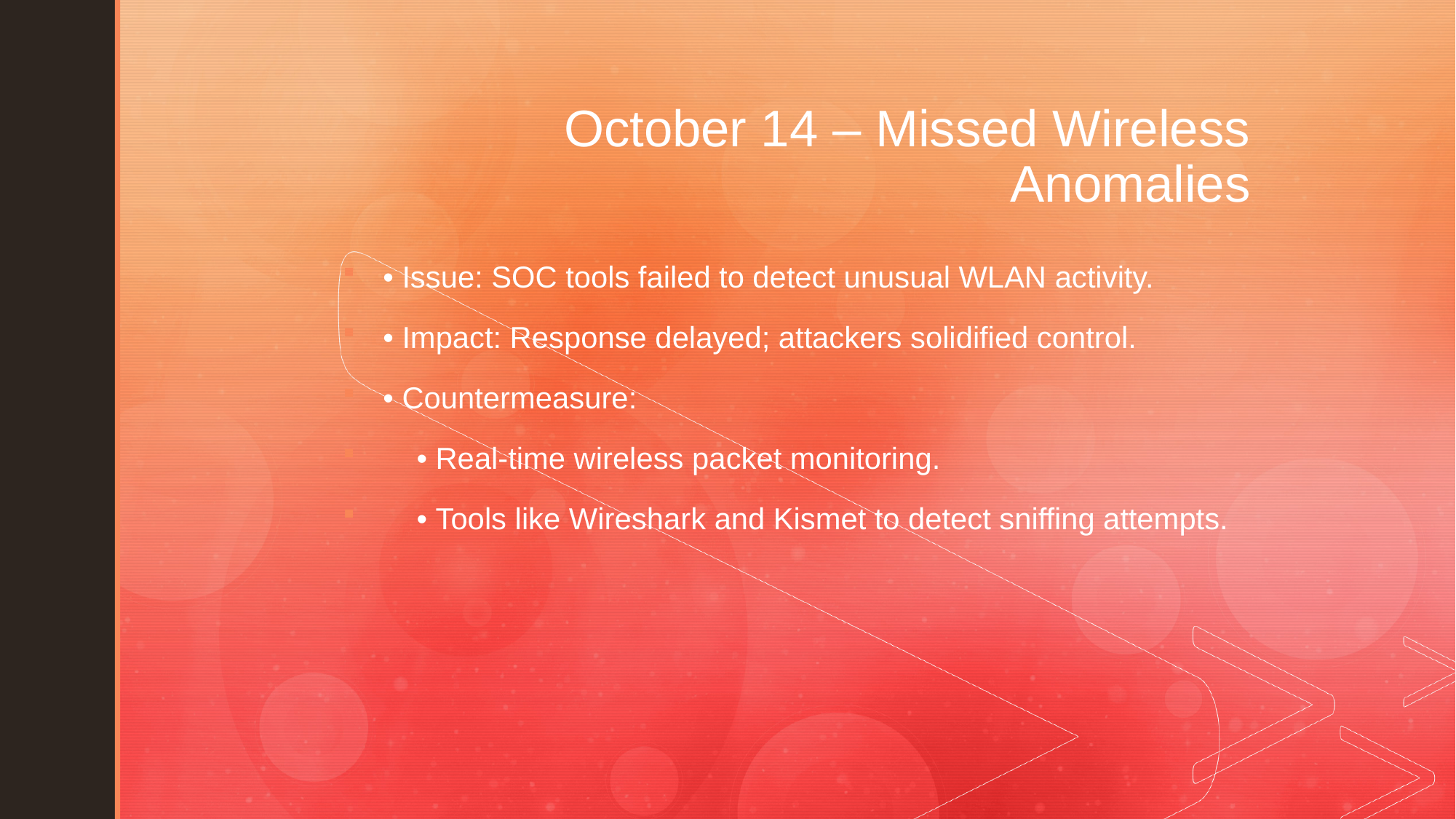

# October 14 – Missed Wireless Anomalies
• Issue: SOC tools failed to detect unusual WLAN activity.
• Impact: Response delayed; attackers solidified control.
• Countermeasure:
    • Real-time wireless packet monitoring.
    • Tools like Wireshark and Kismet to detect sniffing attempts.